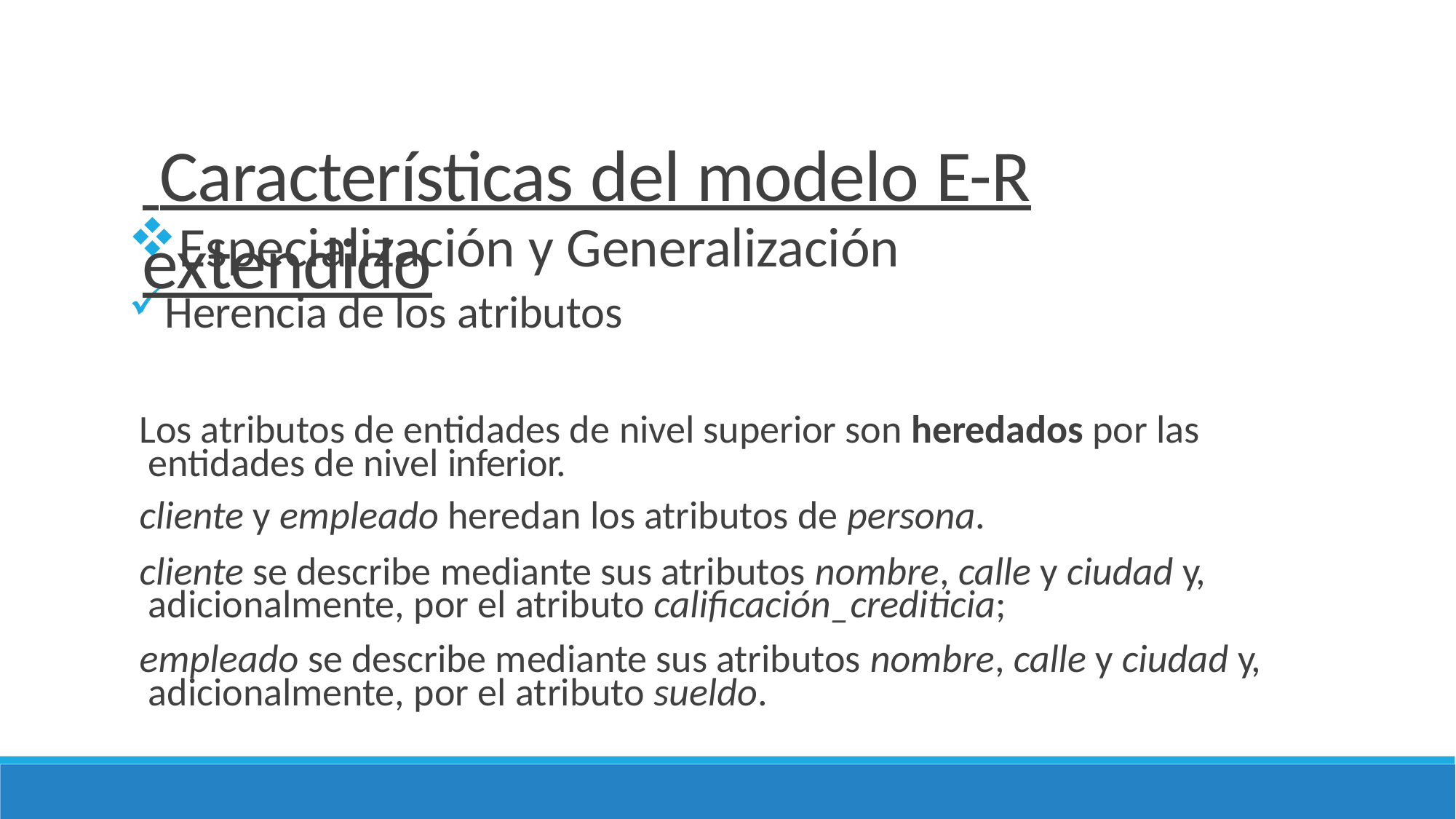

# Características del modelo E-R extendido
Especialización y Generalización
Herencia de los atributos

Los atributos de entidades de nivel superior son heredados por las  entidades de nivel inferior.
cliente y empleado heredan los atributos de persona.
cliente se describe mediante sus atributos nombre, calle y ciudad y,  adicionalmente, por el atributo calificación_crediticia;
empleado se describe mediante sus atributos nombre, calle y ciudad y,  adicionalmente, por el atributo sueldo.